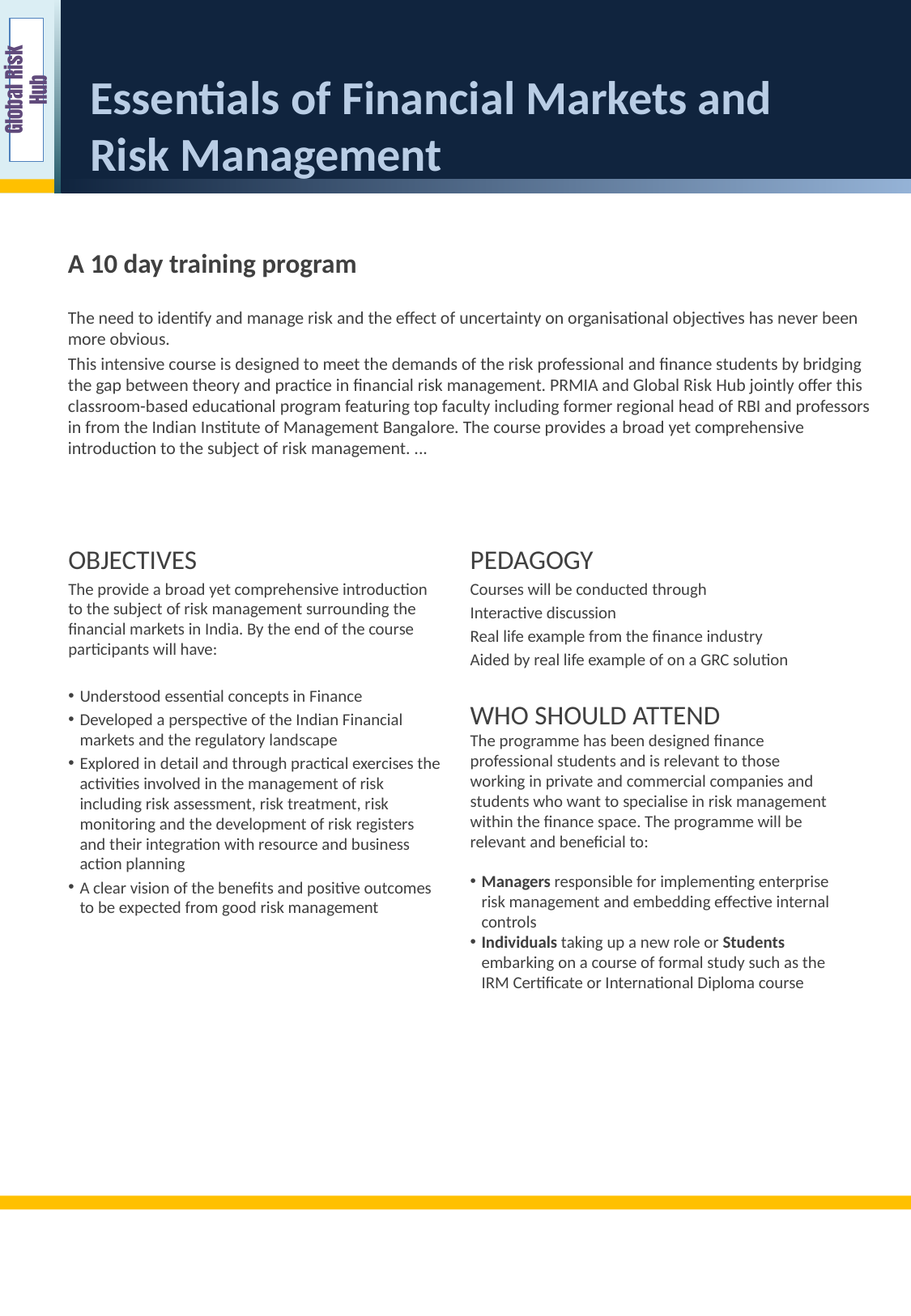

# Essentials of Financial Markets and Risk Management
A 10 day training program

The need to identify and manage risk and the effect of uncertainty on organisational objectives has never been more obvious.
This intensive course is designed to meet the demands of the risk professional and finance students by bridging the gap between theory and practice in financial risk management. PRMIA and Global Risk Hub jointly offer this classroom-based educational program featuring top faculty including former regional head of RBI and professors in from the Indian Institute of Management Bangalore. The course provides a broad yet comprehensive introduction to the subject of risk management. ...

OBJECTIVES
The provide a broad yet comprehensive introduction to the subject of risk management surrounding the financial markets in India. By the end of the course participants will have:

Understood essential concepts in Finance
Developed a perspective of the Indian Financial markets and the regulatory landscape
Explored in detail and through practical exercises the activities involved in the management of risk including risk assessment, risk treatment, risk monitoring and the development of risk registers and their integration with resource and business action planning
A clear vision of the benefits and positive outcomes to be expected from good risk management

PEDAGOGY
Courses will be conducted through
Interactive discussion
Real life example from the finance industry
Aided by real life example of on a GRC solution

WHO SHOULD ATTEND
The programme has been designed finance professional students and is relevant to those
working in private and commercial companies and students who want to specialise in risk management within the finance space. The programme will be relevant and beneficial to:

Managers responsible for implementing enterprise risk management and embedding effective internal controls
Individuals taking up a new role or Students embarking on a course of formal study such as the IRM Certificate or International Diploma course